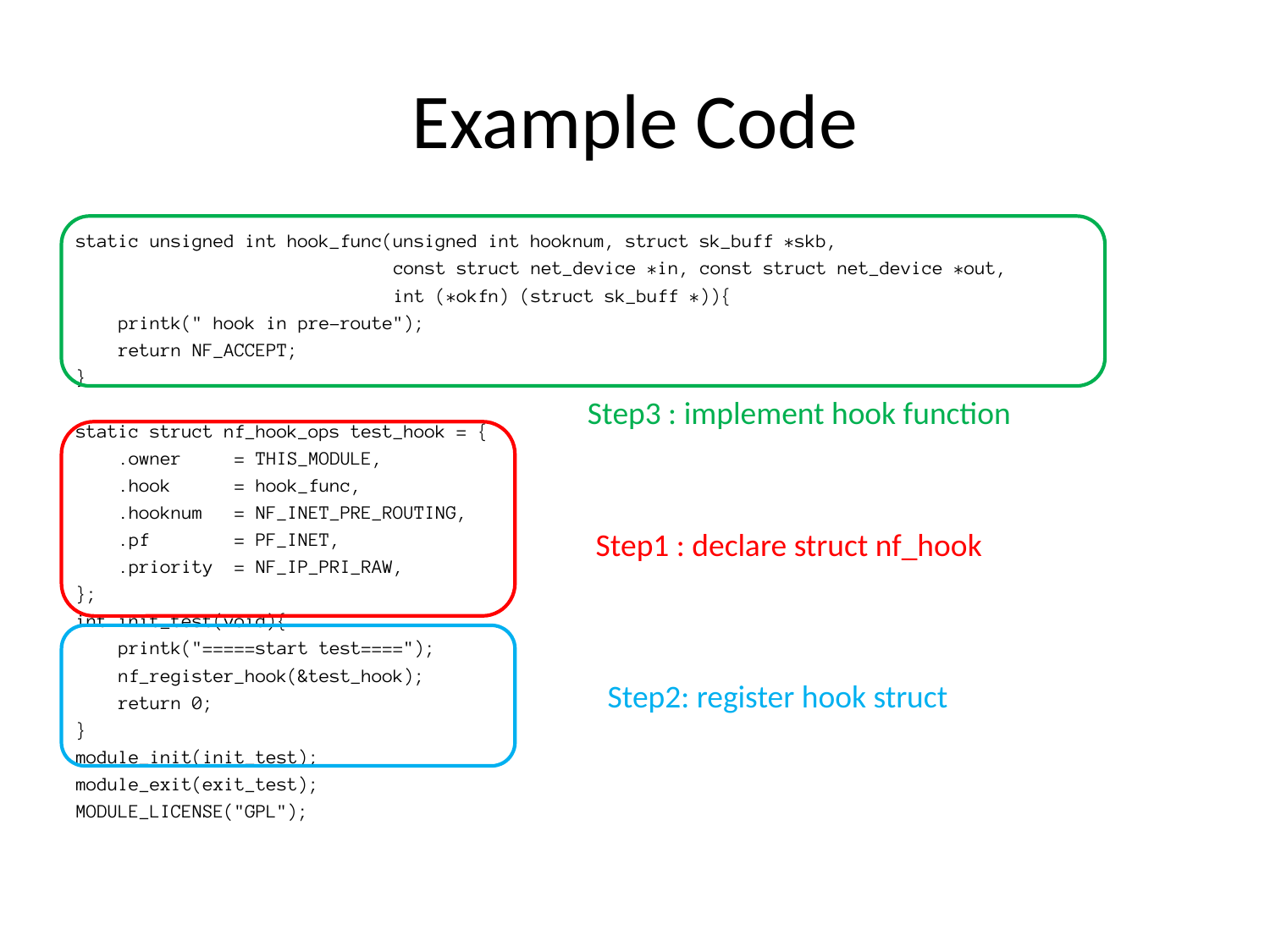

# Example Code

static unsigned int hook_func(unsigned int hooknum, struct sk_buff *skb,
                              const struct net_device *in, const struct net_device *out,
                              int (*okfn) (struct sk_buff *)){
    printk(" hook in pre-route");
    return NF_ACCEPT;
}

static struct nf_hook_ops test_hook = {
    .owner     = THIS_MODULE,
    .hook      = hook_func,
    .hooknum   = NF_INET_PRE_ROUTING,
    .pf        = PF_INET,
    .priority  = NF_IP_PRI_RAW,
};
int init_test(void){
    printk("=====start test====");
    nf_register_hook(&test_hook);
    return 0;
}
module_init(init_test);
module_exit(exit_test);
MODULE_LICENSE("GPL");
Step3 : implement hook function

Step1 : declare struct nf_hook

Step2: register hook struct